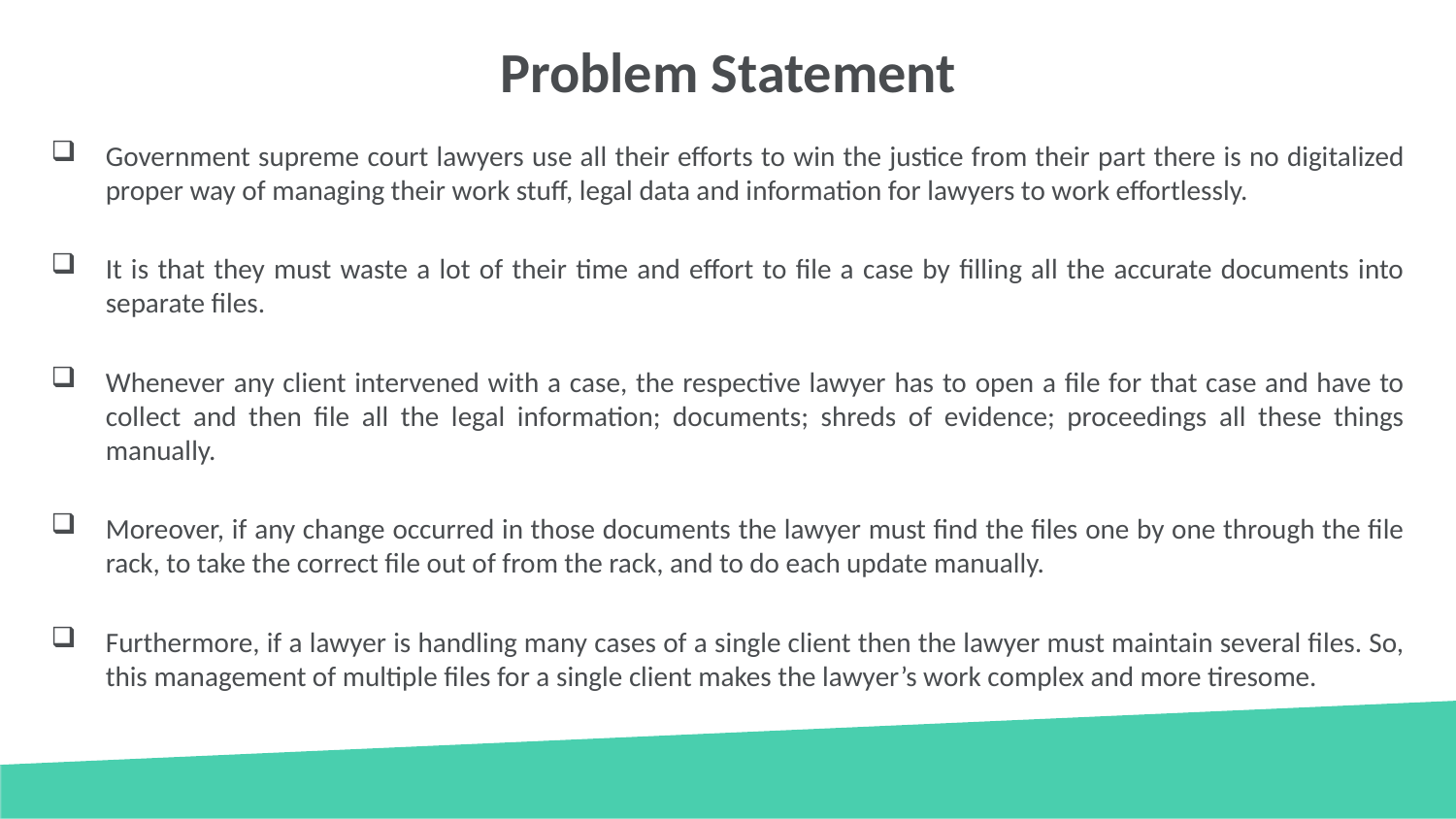

# Problem Statement
Government supreme court lawyers use all their efforts to win the justice from their part there is no digitalized proper way of managing their work stuff, legal data and information for lawyers to work effortlessly.

It is that they must waste a lot of their time and effort to file a case by filling all the accurate documents into separate files.

Whenever any client intervened with a case, the respective lawyer has to open a file for that case and have to collect and then file all the legal information; documents; shreds of evidence; proceedings all these things manually.

Moreover, if any change occurred in those documents the lawyer must find the files one by one through the file rack, to take the correct file out of from the rack, and to do each update manually.

Furthermore, if a lawyer is handling many cases of a single client then the lawyer must maintain several files. So, this management of multiple files for a single client makes the lawyer’s work complex and more tiresome.